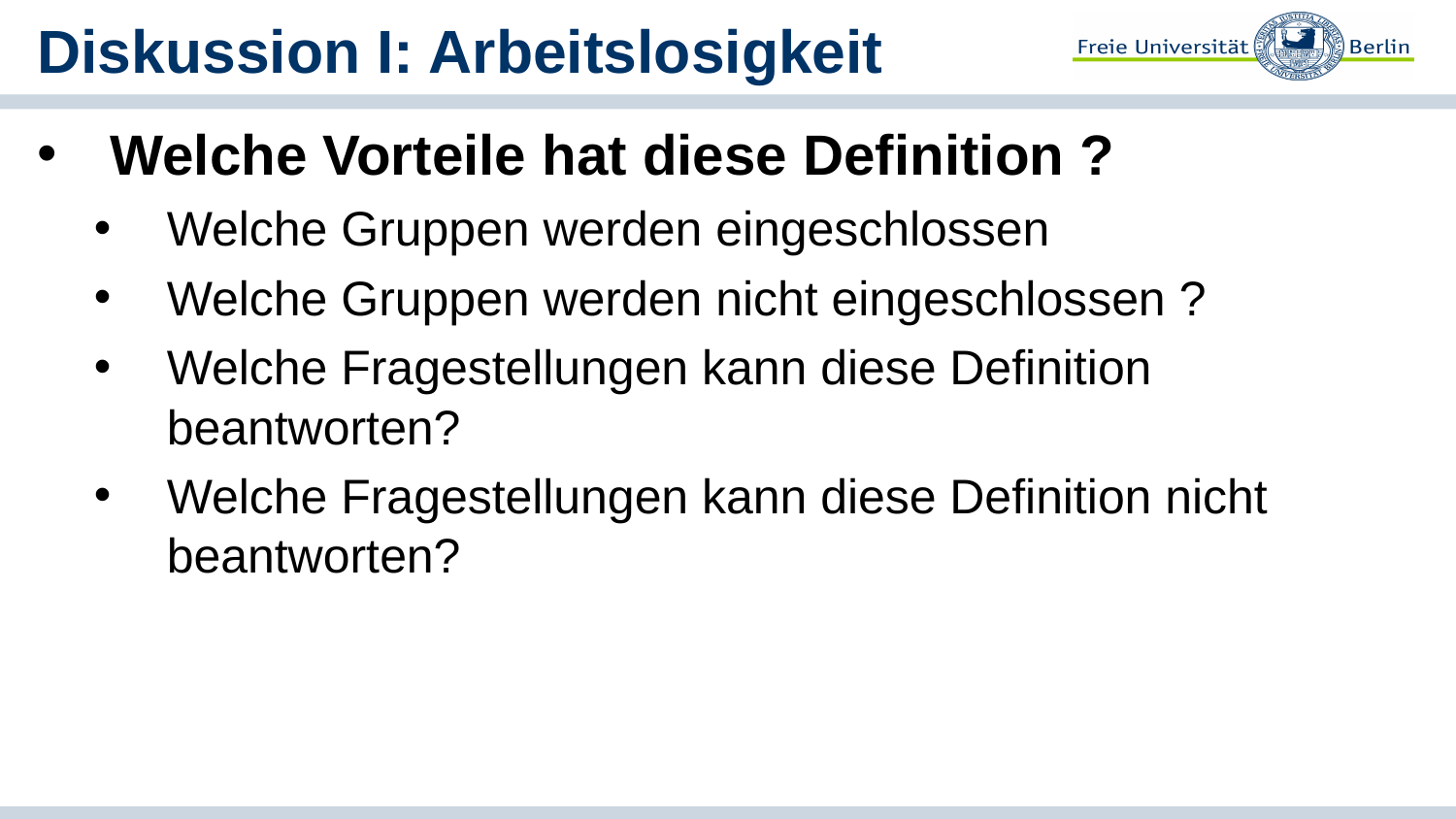

# Diskussion I: Arbeitslosigkeit
Welche Vorteile hat diese Definition ?
Welche Gruppen werden eingeschlossen
Welche Gruppen werden nicht eingeschlossen ?
Welche Fragestellungen kann diese Definition beantworten?
Welche Fragestellungen kann diese Definition nicht beantworten?